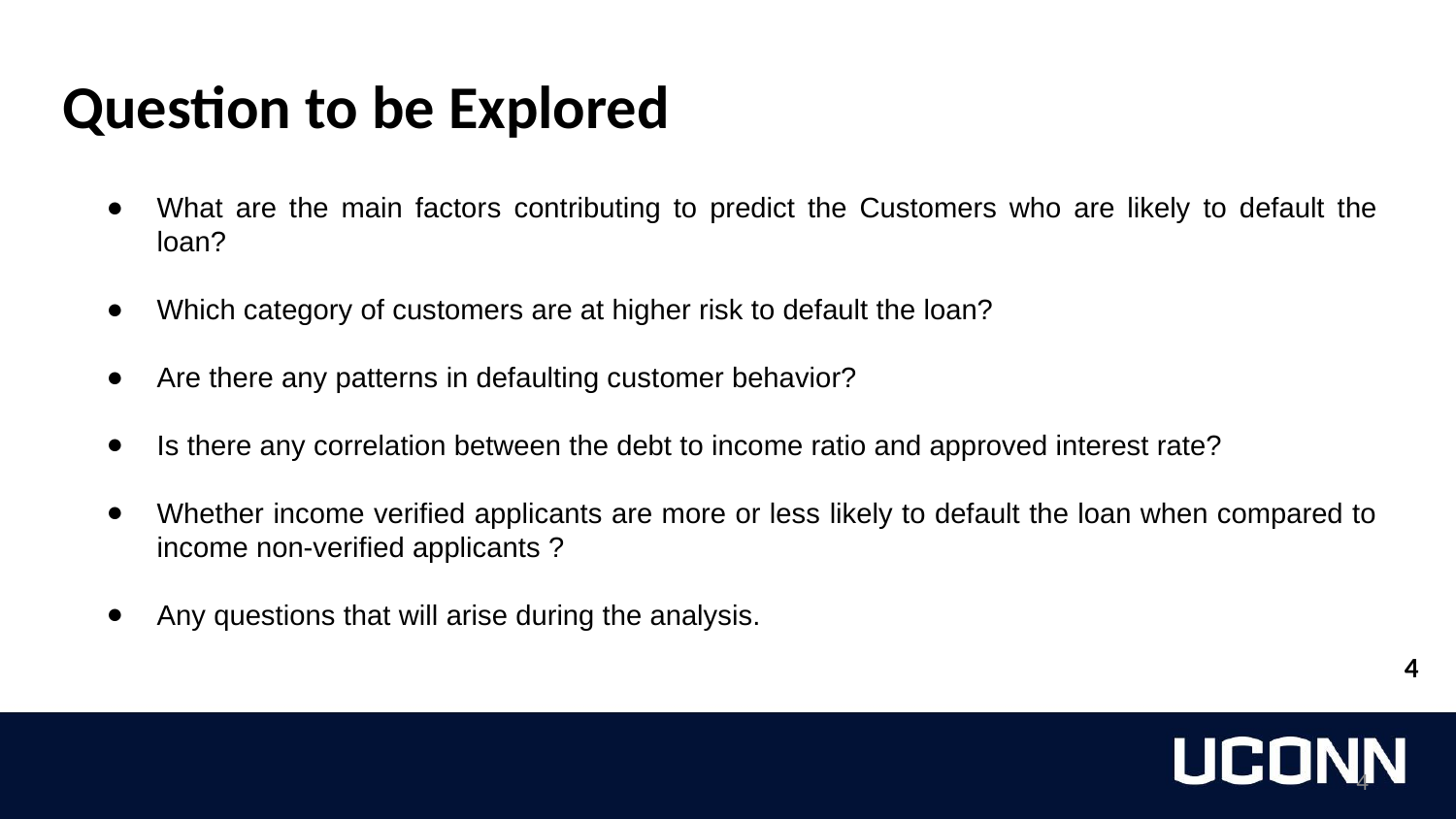

Question to be Explored
What are the main factors contributing to predict the Customers who are likely to default the loan?

Which category of customers are at higher risk to default the loan?

Are there any patterns in defaulting customer behavior?

Is there any correlation between the debt to income ratio and approved interest rate?

Whether income verified applicants are more or less likely to default the loan when compared to income non-verified applicants ?

Any questions that will arise during the analysis.
4
4